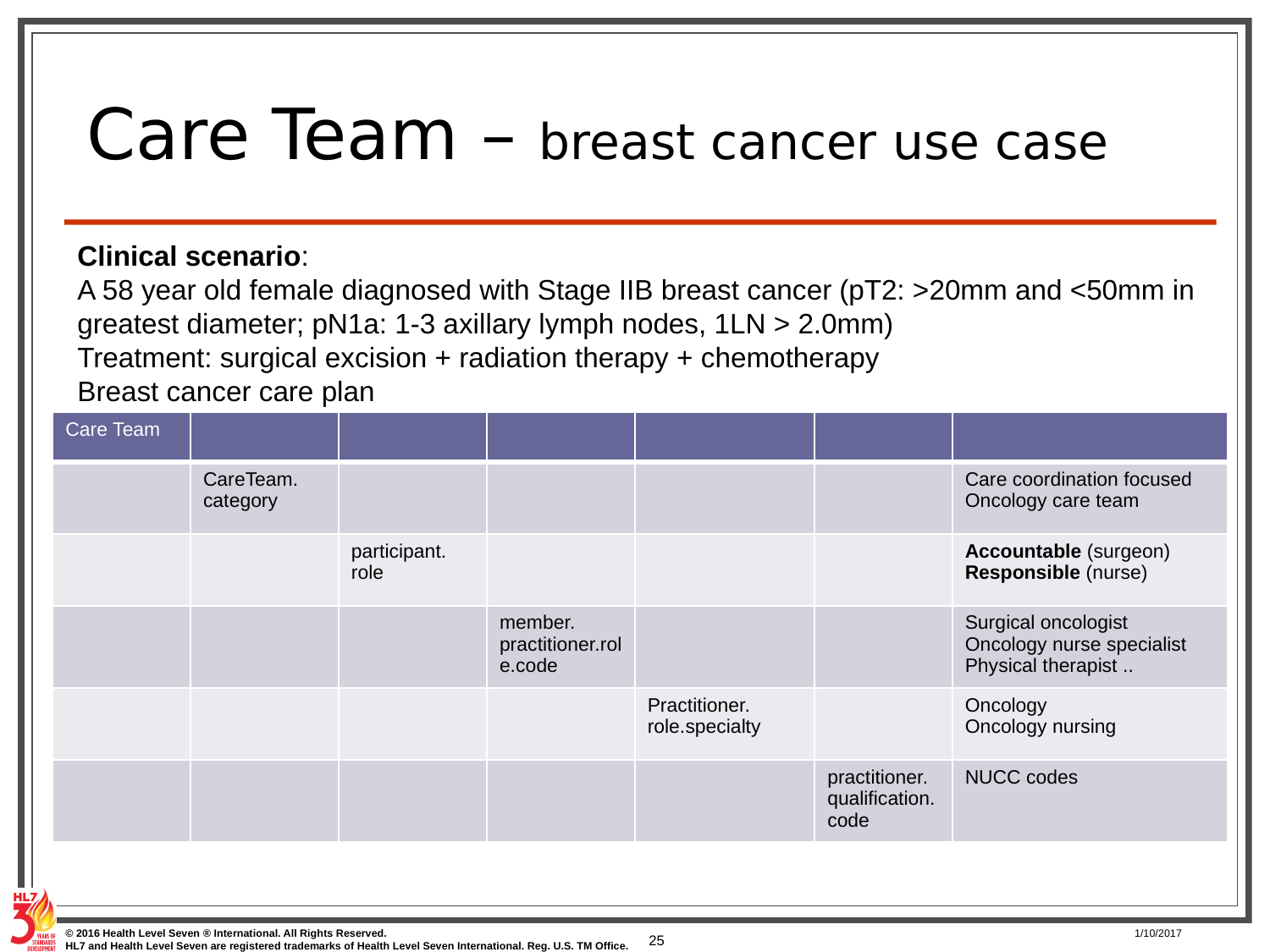

# Care Team – breast cancer use case
Clinical scenario:
A 58 year old female diagnosed with Stage IIB breast cancer (pT2: >20mm and <50mm in
greatest diameter; pN1a: 1-3 axillary lymph nodes, 1LN > 2.0mm)
Treatment: surgical excision + radiation therapy + chemotherapy
Breast cancer care plan
| Care Team |  |  |  |  |  |  |
| --- | --- | --- | --- | --- | --- | --- |
|  | CareTeam. category |  |  |  |  | Care coordination focused Oncology care team |
|  |  | participant. role |  |  |  | Accountable (surgeon) Responsible (nurse) |
|  |  |  | member. practitioner.role.code |  |  | Surgical oncologist Oncology nurse specialist Physical therapist .. |
|  |  |  |  | Practitioner. role.specialty |  | Oncology Oncology nursing |
|  |  |  |  |  | practitioner. qualification.code | NUCC codes |
25
1/10/2017